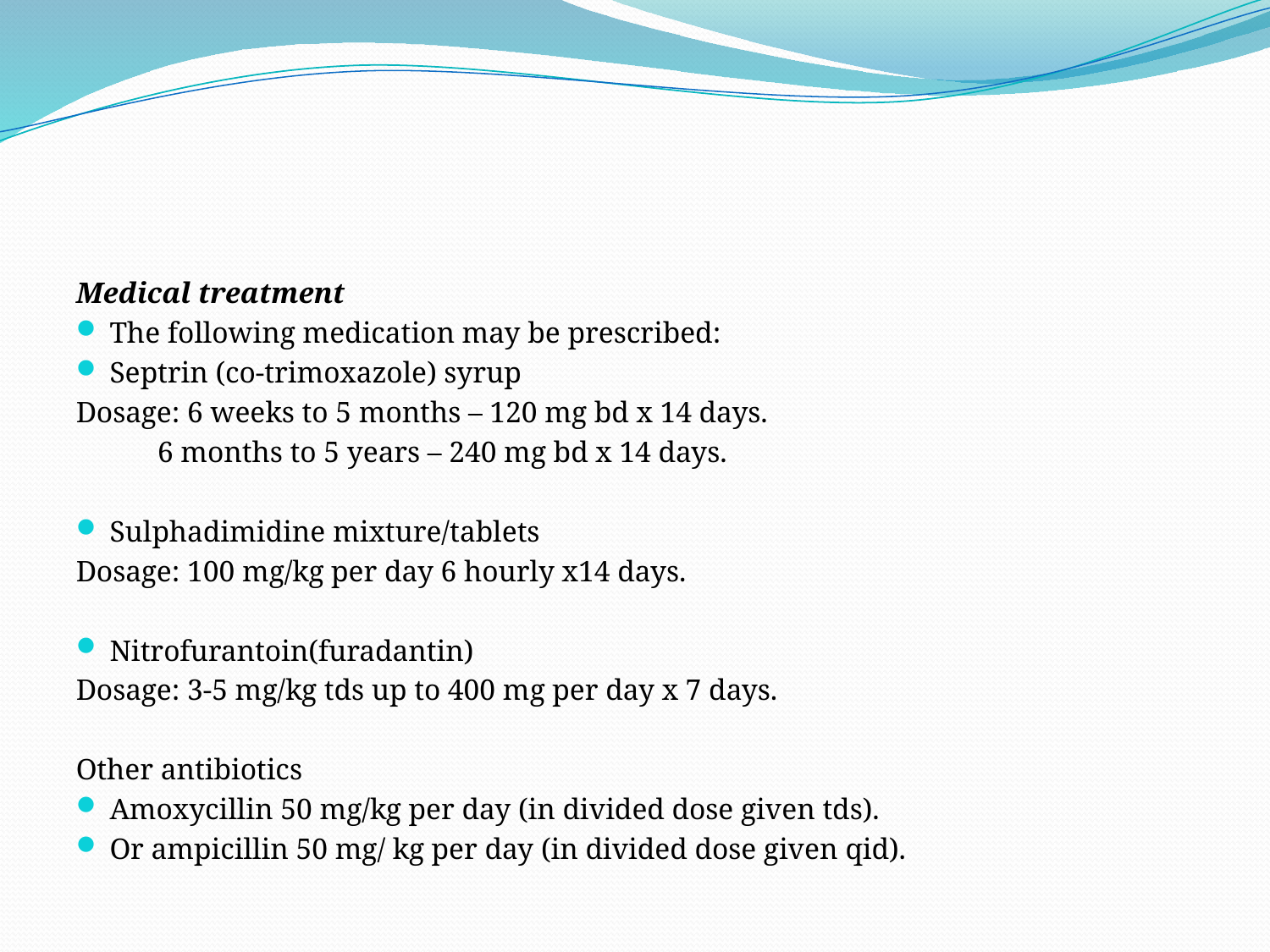

#
Medical treatment
The following medication may be prescribed:
Septrin (co-trimoxazole) syrup
Dosage: 6 weeks to 5 months – 120 mg bd x 14 days.
           6 months to 5 years – 240 mg bd x 14 days.

Sulphadimidine mixture/tablets
Dosage: 100 mg/kg per day 6 hourly x14 days.

Nitrofurantoin(furadantin)
Dosage: 3-5 mg/kg tds up to 400 mg per day x 7 days.

Other antibiotics
Amoxycillin 50 mg/kg per day (in divided dose given tds).
Or ampicillin 50 mg/ kg per day (in divided dose given qid).